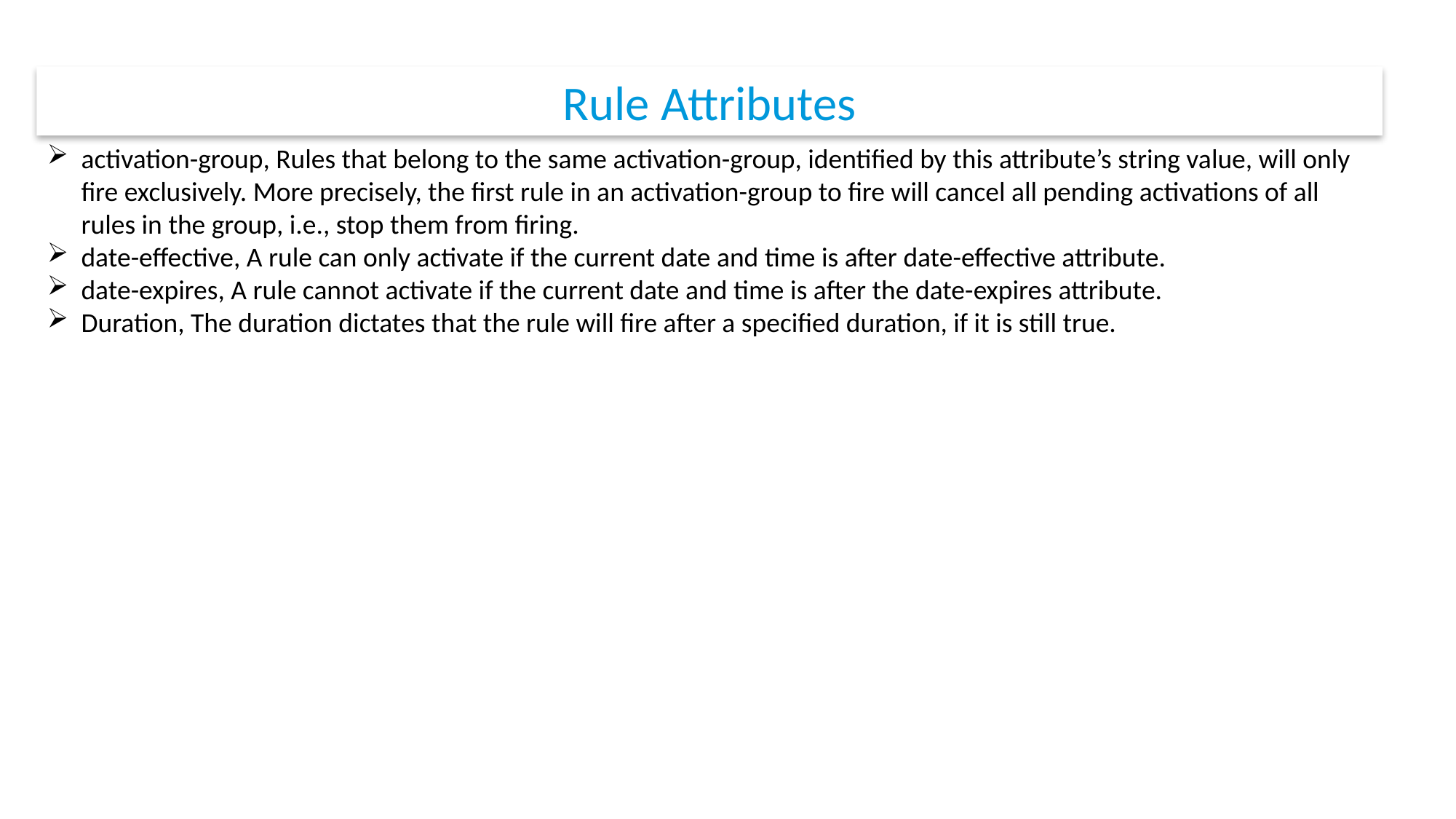

Rule Attributes
activation-group, Rules that belong to the same activation-group, identified by this attribute’s string value, will only fire exclusively. More precisely, the first rule in an activation-group to fire will cancel all pending activations of all rules in the group, i.e., stop them from firing.
date-effective, A rule can only activate if the current date and time is after date-effective attribute.
date-expires, A rule cannot activate if the current date and time is after the date-expires attribute.
Duration, The duration dictates that the rule will fire after a specified duration, if it is still true.